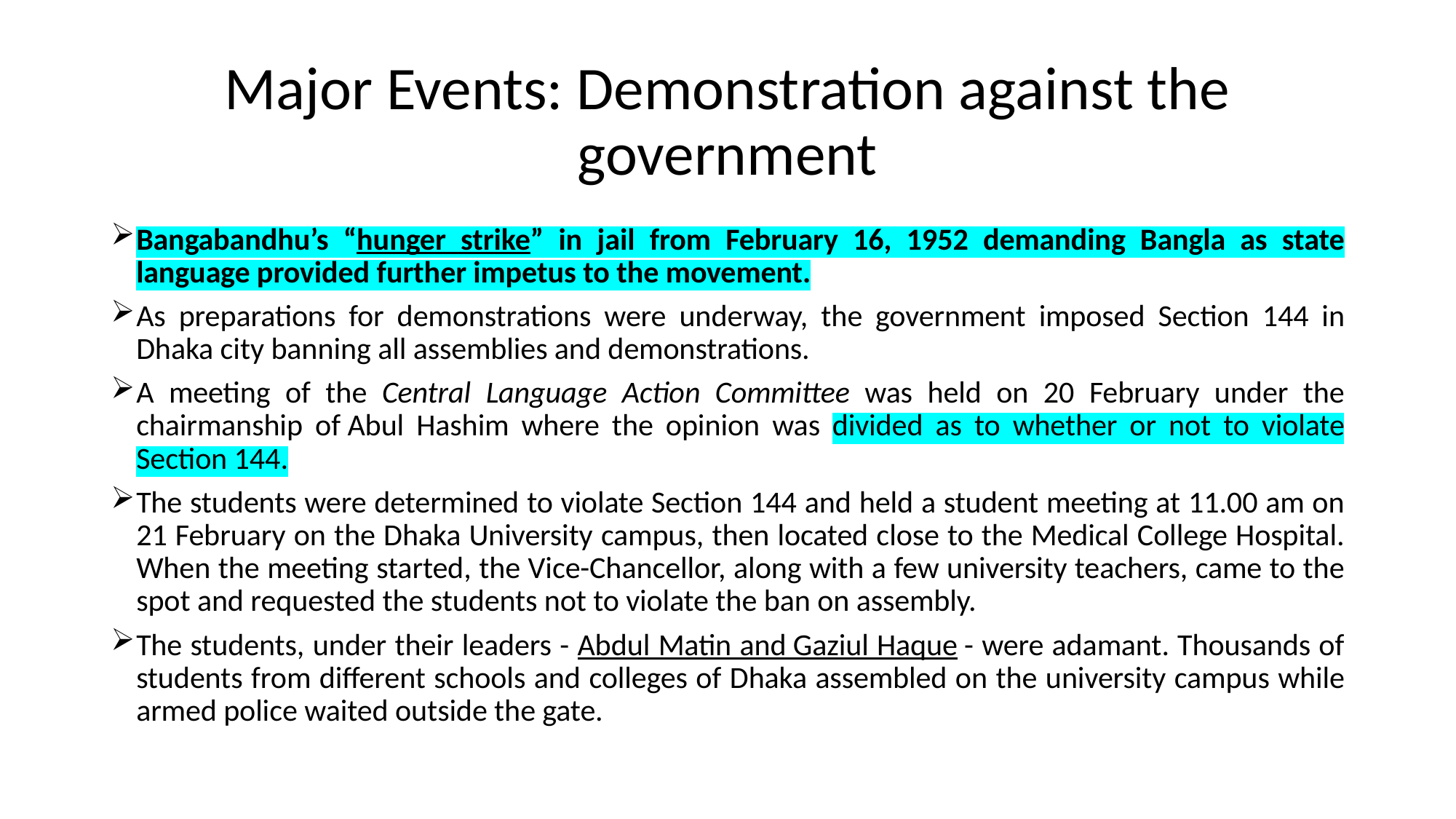

# Major Events: Demonstration against the government
Bangabandhu’s “hunger strike” in jail from February 16, 1952 demanding Bangla as state language provided further impetus to the movement.
As preparations for demonstrations were underway, the government imposed Section 144 in Dhaka city banning all assemblies and demonstrations.
A meeting of the Central Language Action Committee was held on 20 February under the chairmanship of Abul Hashim where the opinion was divided as to whether or not to violate Section 144.
The students were determined to violate Section 144 and held a student meeting at 11.00 am on 21 February on the Dhaka University campus, then located close to the Medical College Hospital. When the meeting started, the Vice-Chancellor, along with a few university teachers, came to the spot and requested the students not to violate the ban on assembly.
The students, under their leaders - Abdul Matin and Gaziul Haque - were adamant. Thousands of students from different schools and colleges of Dhaka assembled on the university campus while armed police waited outside the gate.